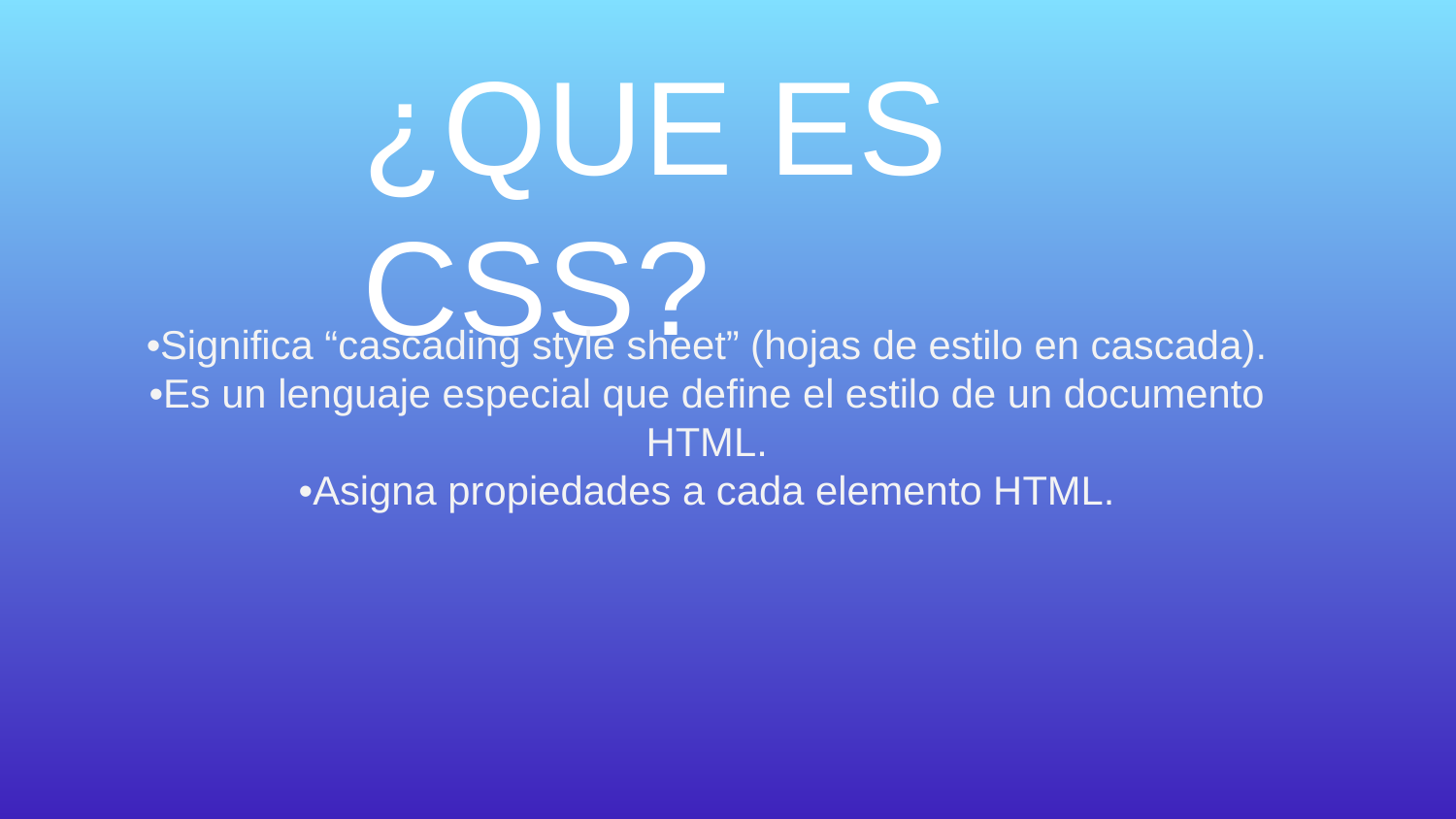

¿QUE ES CSS?
# •Significa “cascading style sheet” (hojas de estilo en cascada). •Es un lenguaje especial que define el estilo de un documento HTML. •Asigna propiedades a cada elemento HTML.